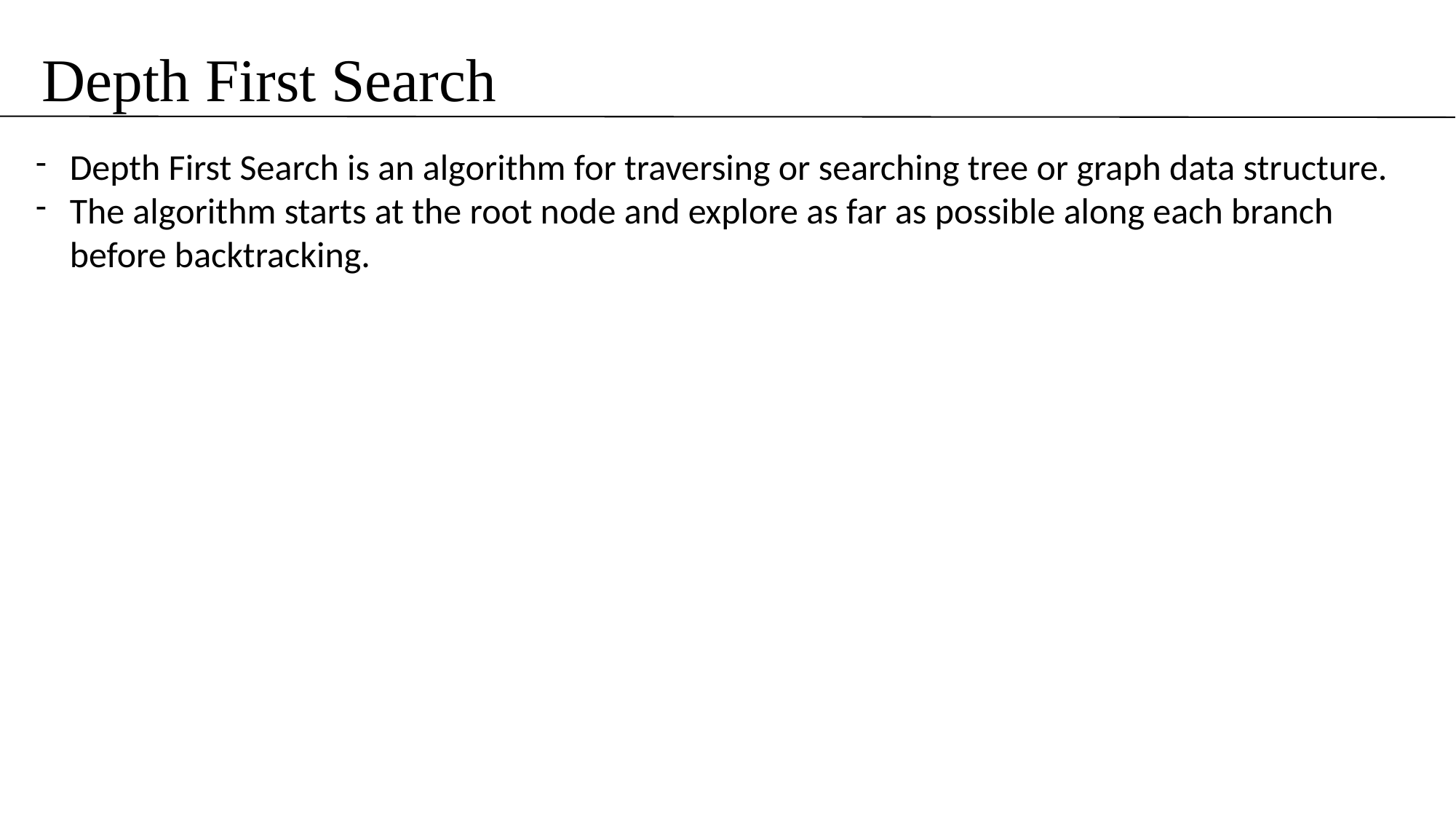

# Depth First Search
Depth First Search is an algorithm for traversing or searching tree or graph data structure.
The algorithm starts at the root node and explore as far as possible along each branch before backtracking.